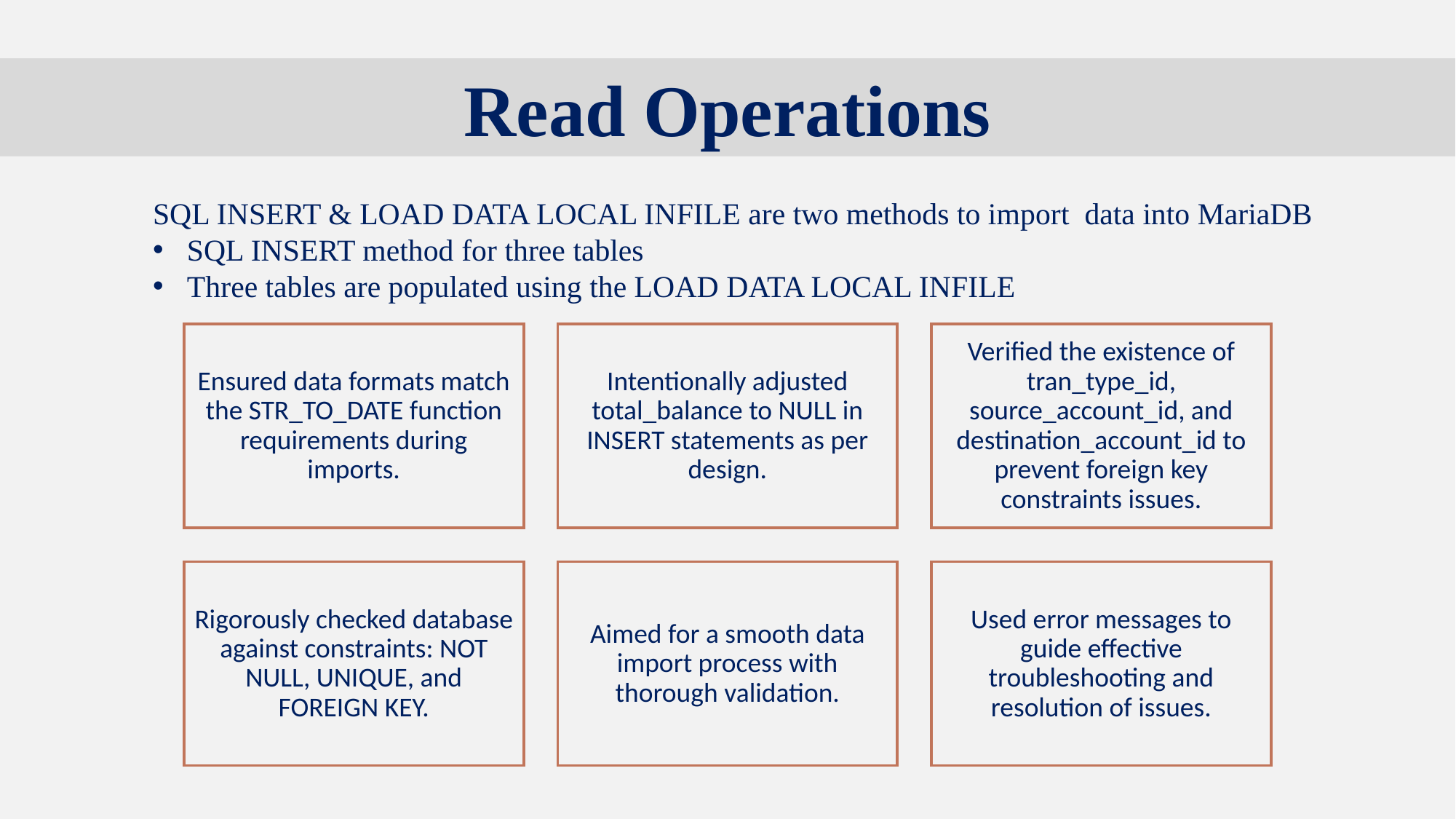

Read Operations
SQL INSERT & LOAD DATA LOCAL INFILE are two methods to import  data into MariaDB
SQL INSERT method for three tables
Three tables are populated using the LOAD DATA LOCAL INFILE
Ensured data formats match the STR_TO_DATE function requirements during imports.
Intentionally adjusted total_balance to NULL in INSERT statements as per design.
Verified the existence of tran_type_id, source_account_id, and destination_account_id to prevent foreign key constraints issues.
Rigorously checked database against constraints: NOT NULL, UNIQUE, and FOREIGN KEY.
Aimed for a smooth data import process with thorough validation.
Used error messages to guide effective troubleshooting and resolution of issues.